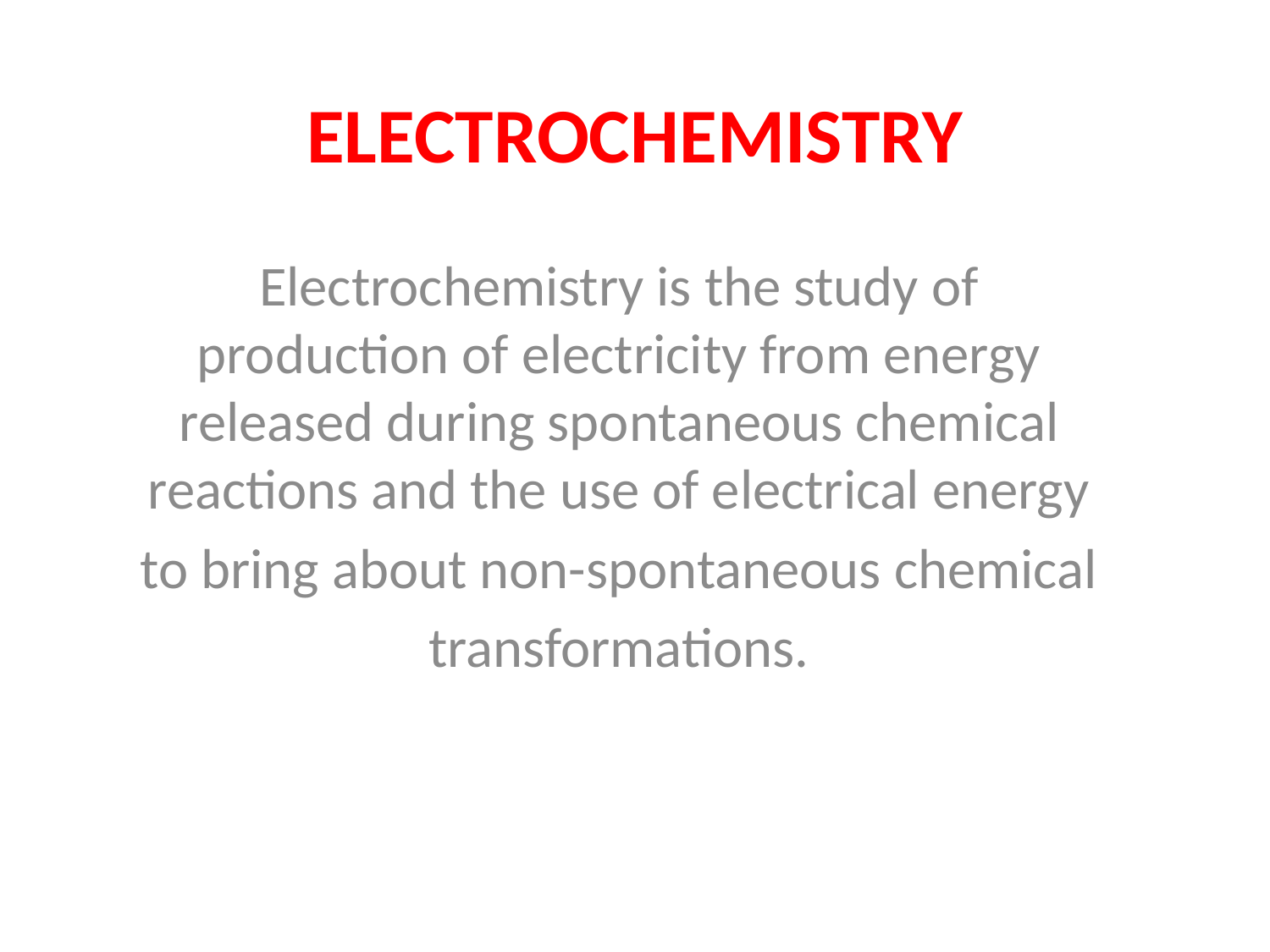

# ELECTROCHEMISTRY
Electrochemistry is the study of production of electricity from energy released during spontaneous chemical reactions and the use of electrical energy
to bring about non-spontaneous chemical
transformations.